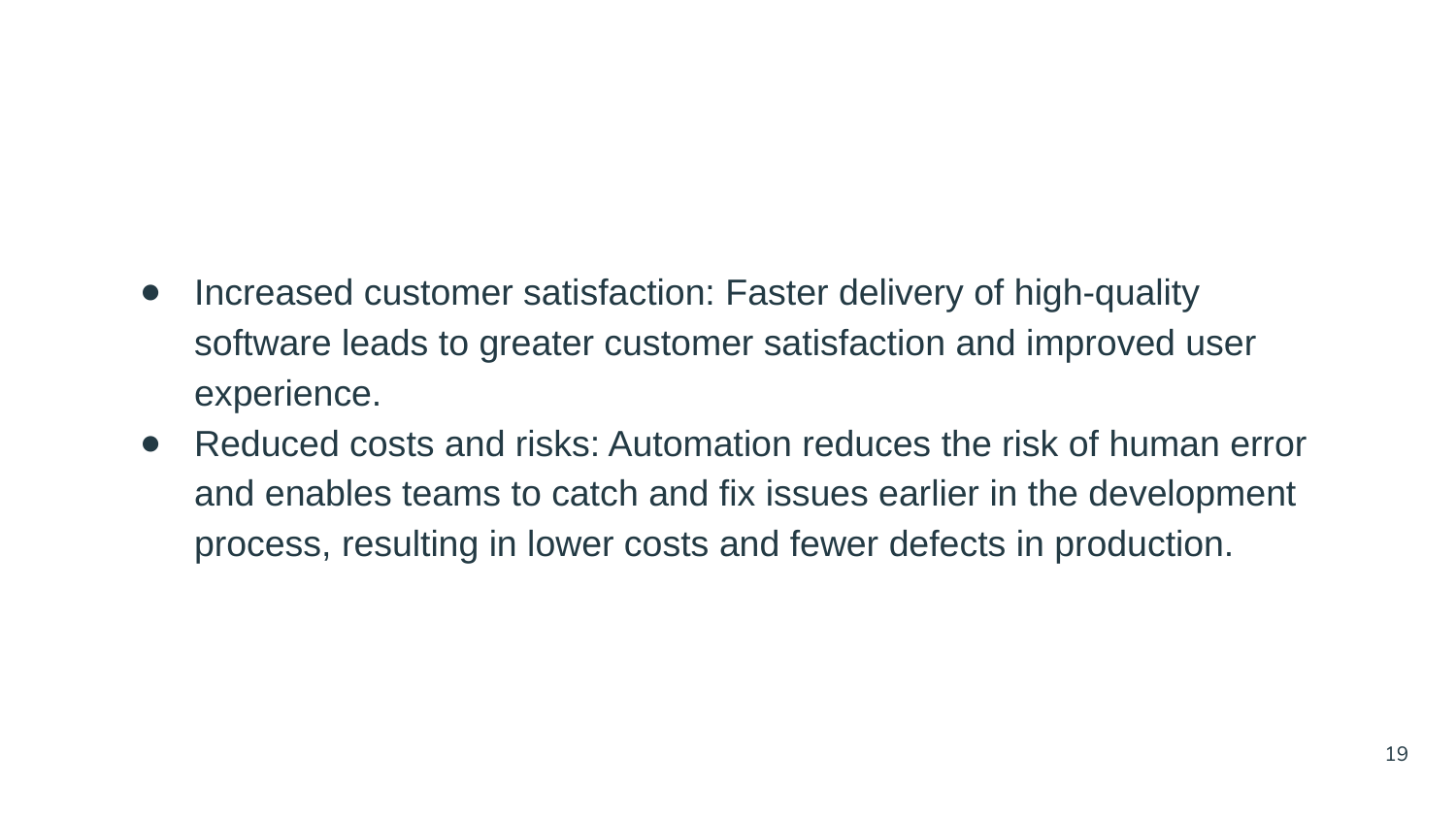

Increased customer satisfaction: Faster delivery of high-quality software leads to greater customer satisfaction and improved user experience.
Reduced costs and risks: Automation reduces the risk of human error and enables teams to catch and fix issues earlier in the development process, resulting in lower costs and fewer defects in production.
19